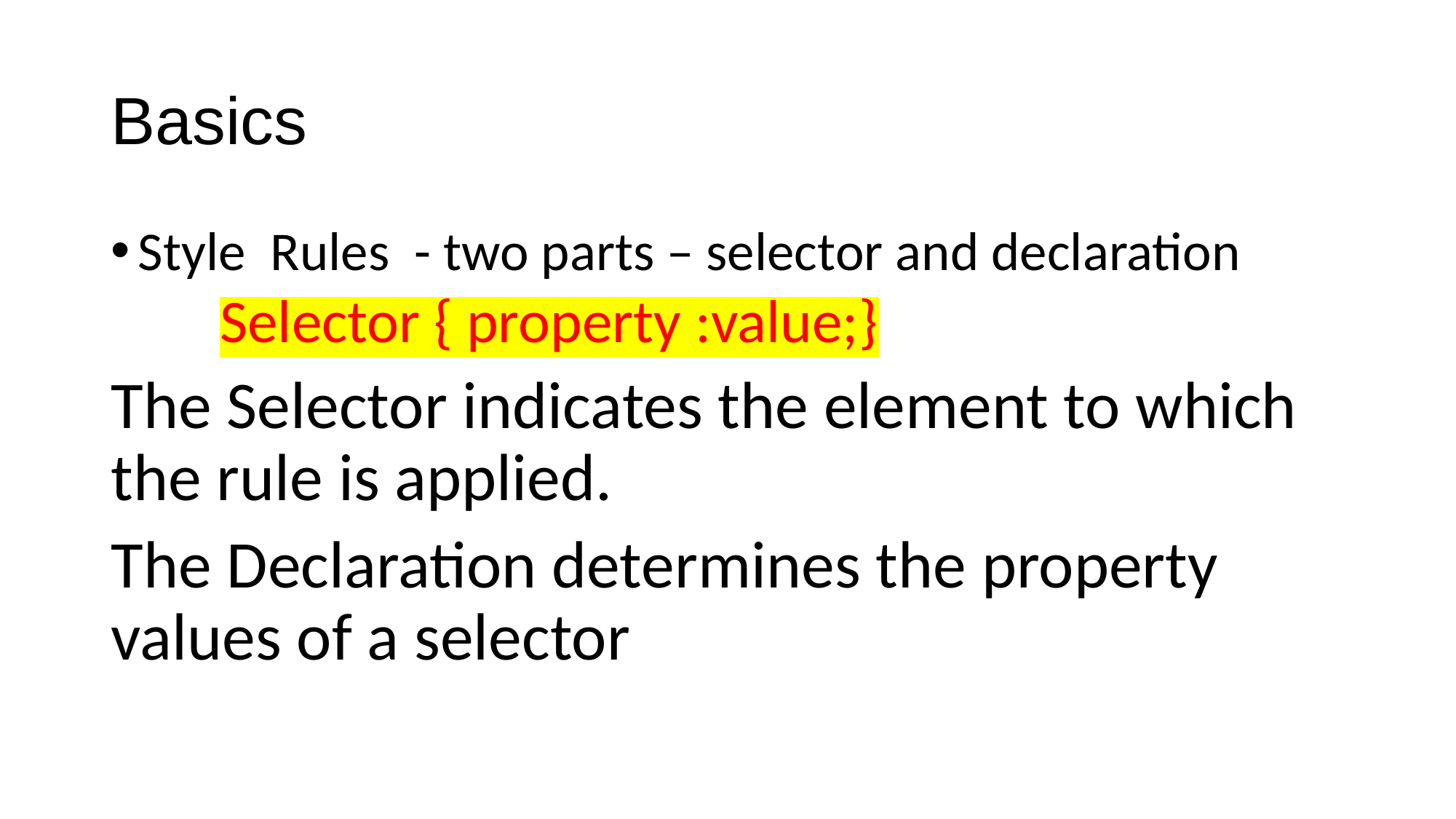

# Basics
Style  Rules  - two parts – selector and declaration
Selector { property :value;}
The Selector indicates the element to which the rule is applied.
The Declaration determines the property values of a selector